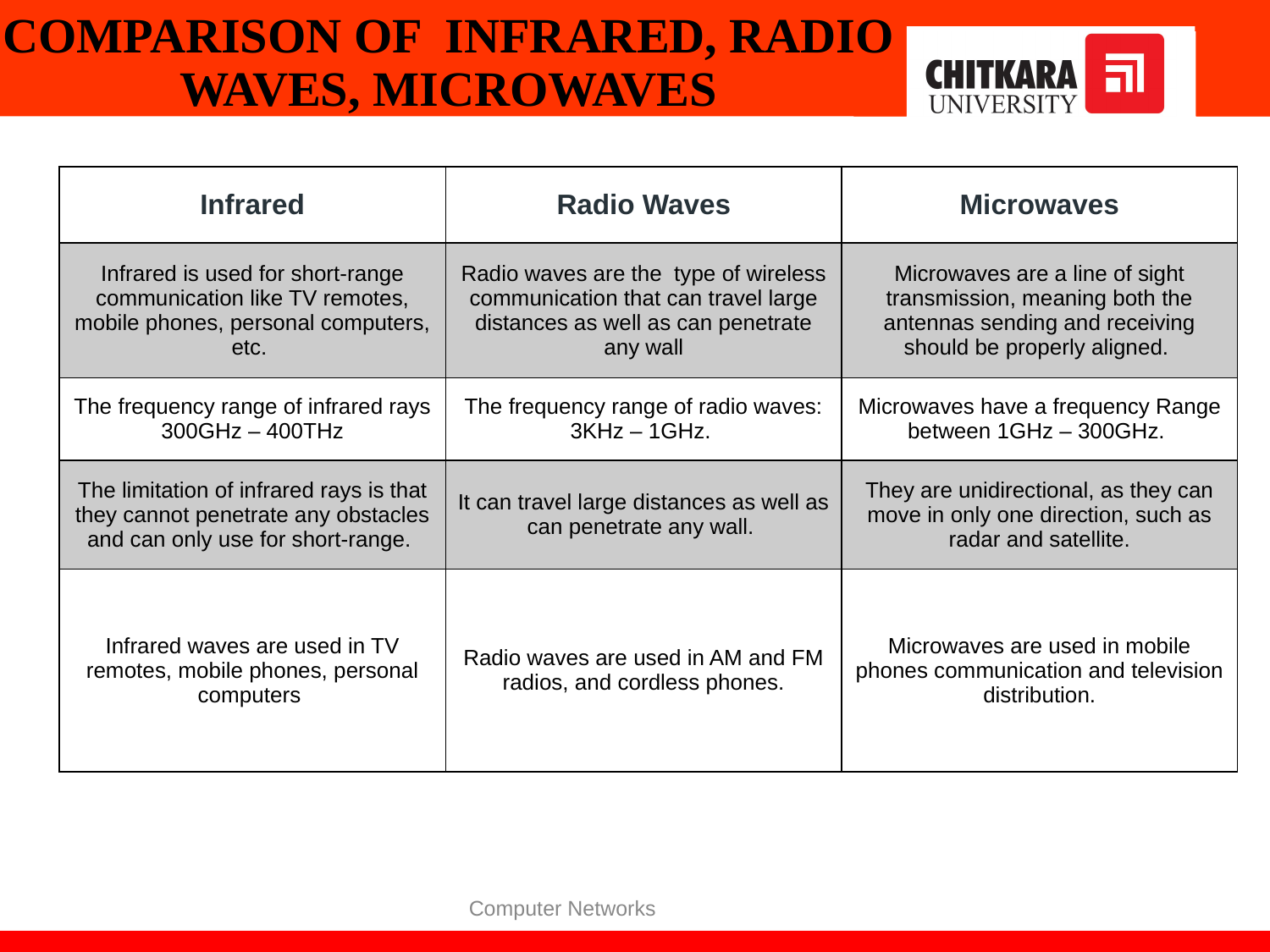

# COMPARISON OF  INFRARED, RADIO WAVES, MICROWAVES
| Infrared | Radio Waves | Microwaves |
| --- | --- | --- |
| Infrared is used for short-range communication like TV remotes, mobile phones, personal computers, etc. | Radio waves are the  type of wireless communication that can travel large distances as well as can penetrate any wall | Microwaves are a line of sight transmission, meaning both the antennas sending and receiving should be properly aligned. |
| The frequency range of infrared rays 300GHz – 400THz | The frequency range of radio waves: 3KHz – 1GHz. | Microwaves have a frequency Range between 1GHz – 300GHz. |
| The limitation of infrared rays is that they cannot penetrate any obstacles and can only use for short-range. | It can travel large distances as well as can penetrate any wall. | They are unidirectional, as they can move in only one direction, such as radar and satellite. |
| Infrared waves are used in TV remotes, mobile phones, personal computers | Radio waves are used in AM and FM radios, and cordless phones. | Microwaves are used in mobile phones communication and television distribution. |
Computer Networks